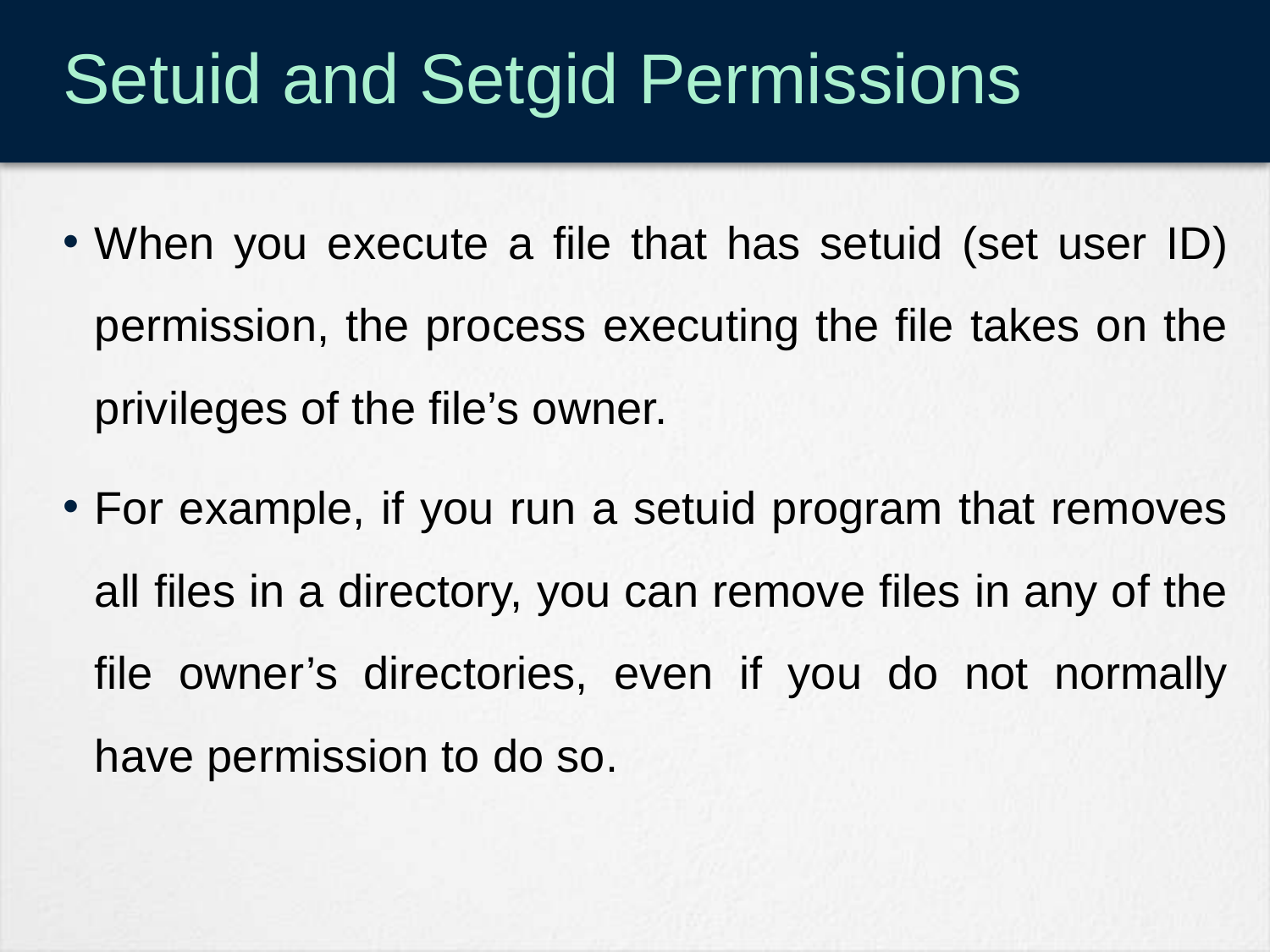

# Setuid and Setgid Permissions
When you execute a file that has setuid (set user ID) permission, the process executing the file takes on the privileges of the file’s owner.
For example, if you run a setuid program that removes all files in a directory, you can remove files in any of the file owner’s directories, even if you do not normally have permission to do so.